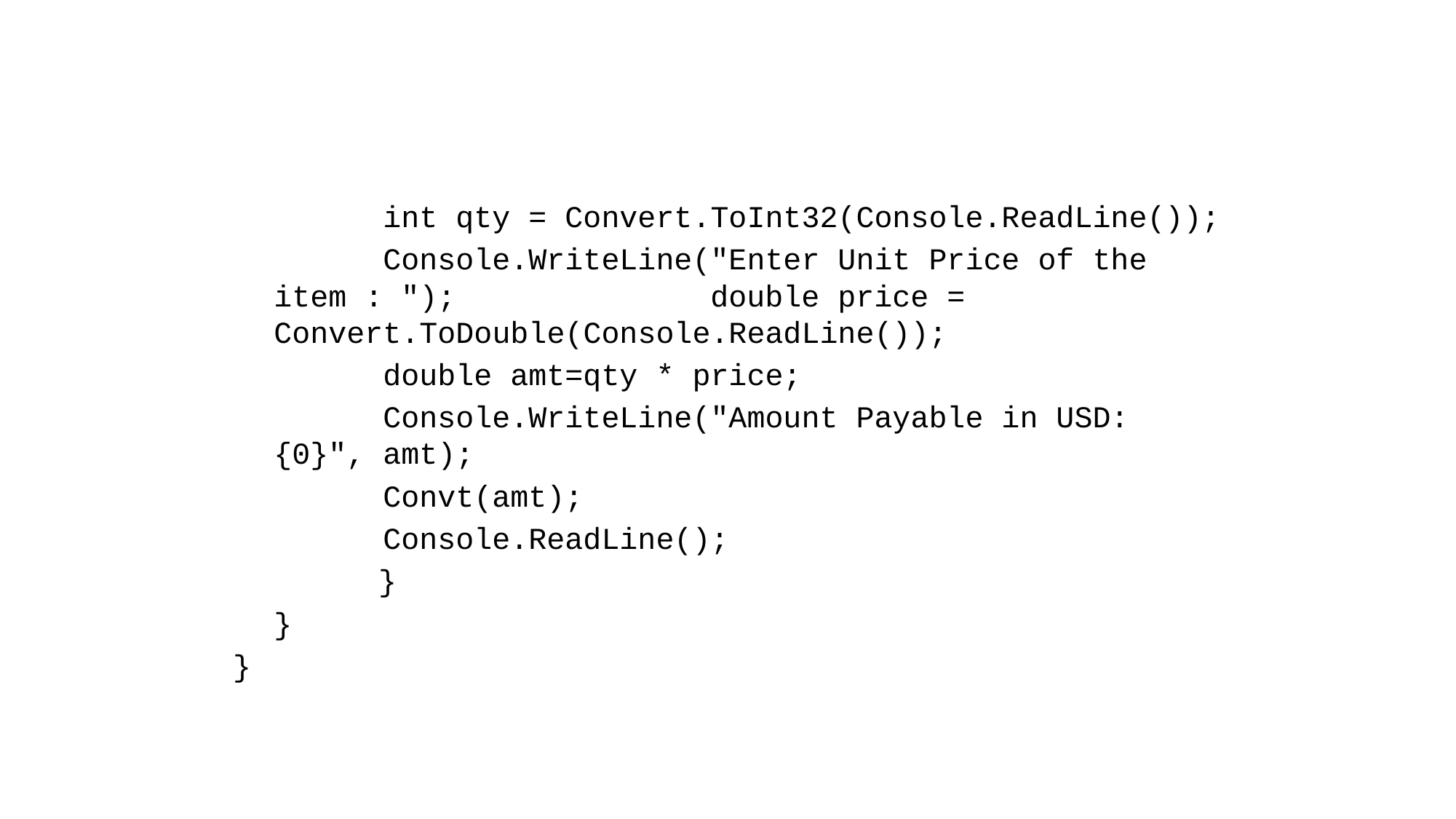

int qty = Convert.ToInt32(Console.ReadLine());
		Console.WriteLine("Enter Unit Price of the item : ");			double price = Convert.ToDouble(Console.ReadLine());
		double amt=qty * price;
		Console.WriteLine("Amount Payable in USD: {0}", amt);
      	Convt(amt);
		Console.ReadLine();
        }
	}
}